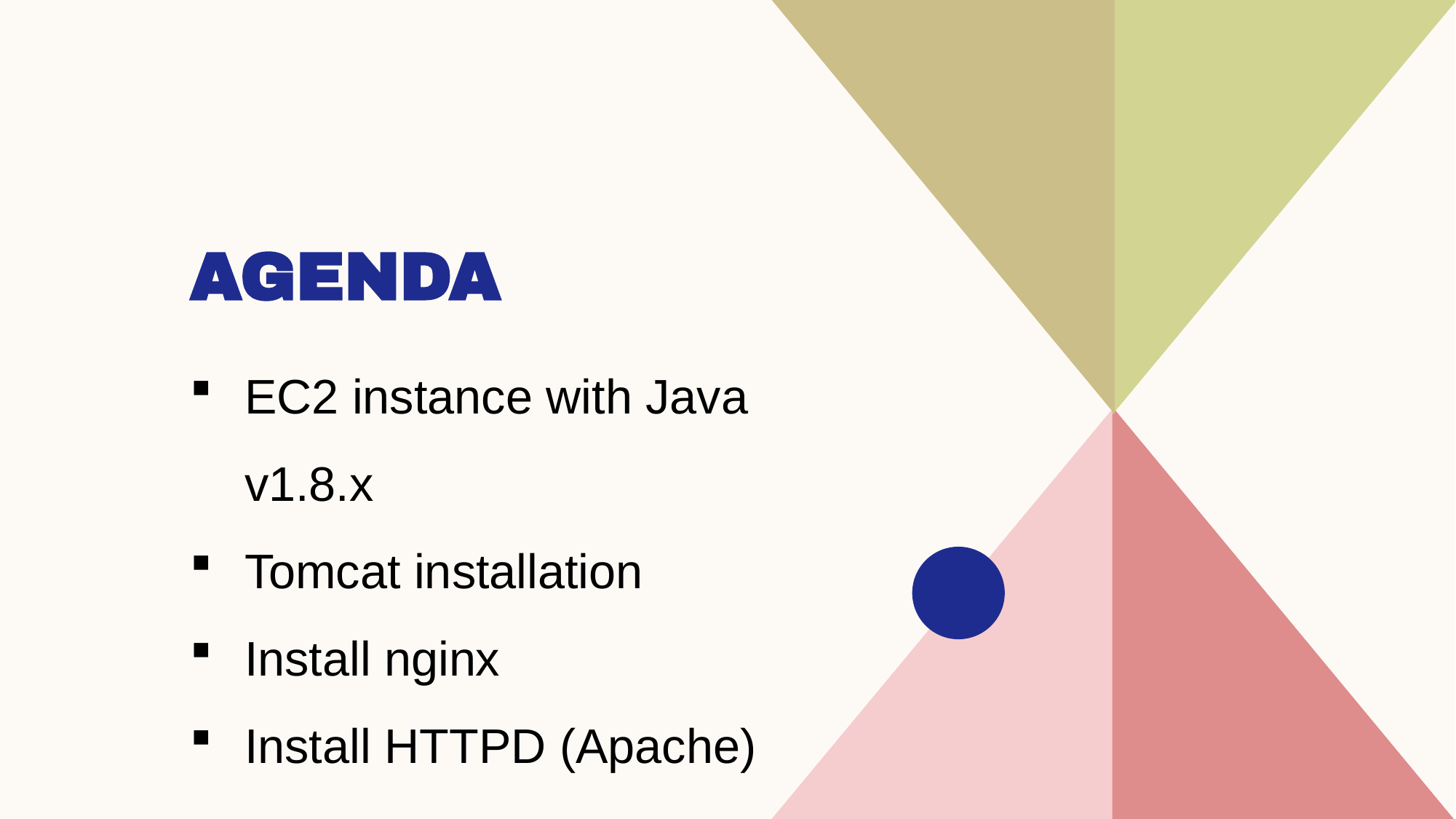

# agenda
EC2 instance with Java v1.8.x
Tomcat installation
Install nginx
​Install HTTPD (Apache)